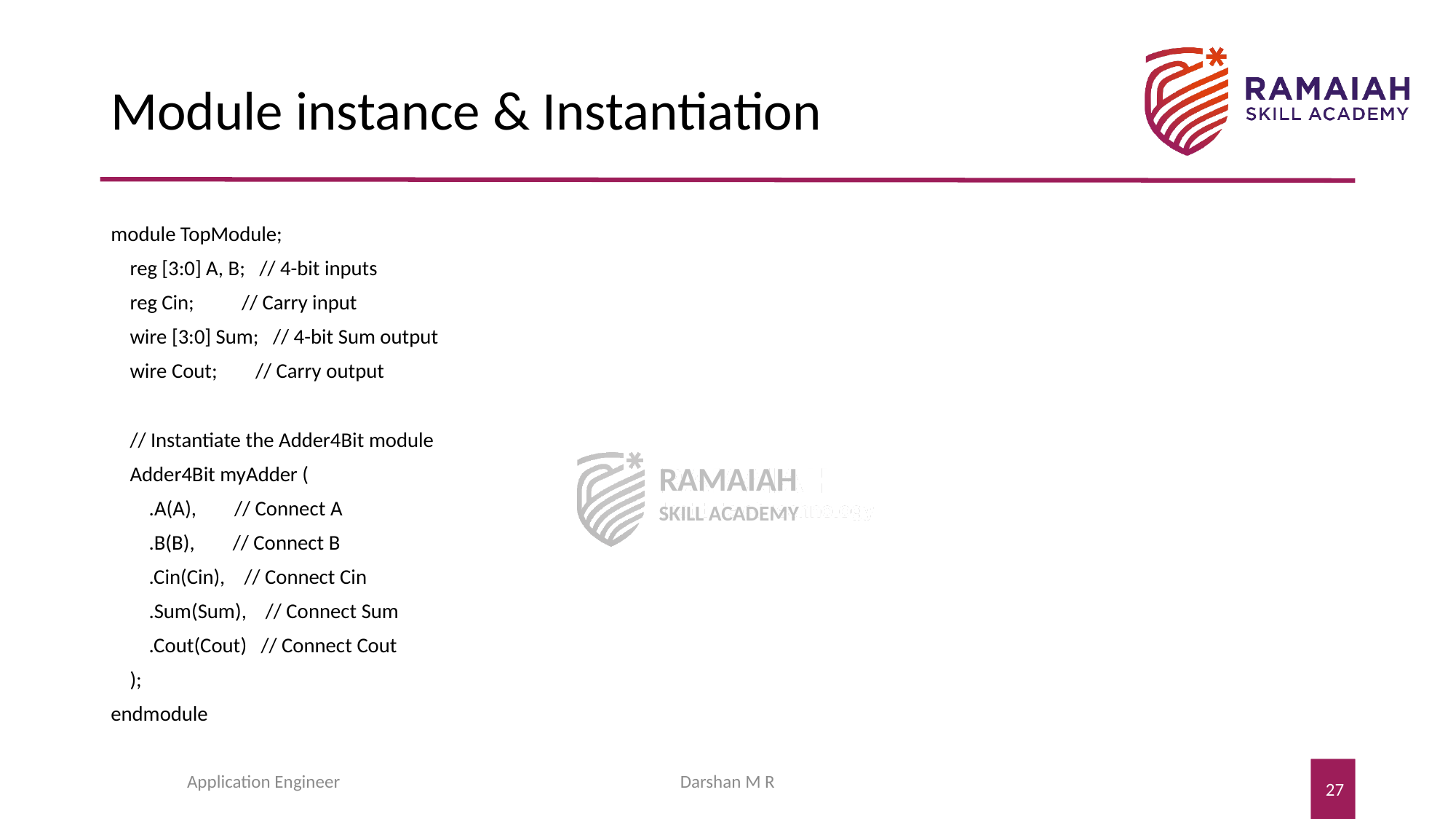

# Module instance & Instantiation
module TopModule;
    reg [3:0] A, B;   // 4-bit inputs
    reg Cin;          // Carry input
    wire [3:0] Sum;   // 4-bit Sum output
    wire Cout;        // Carry output

    // Instantiate the Adder4Bit module
    Adder4Bit myAdder (
        .A(A),        // Connect A
        .B(B),        // Connect B
        .Cin(Cin),    // Connect Cin
        .Sum(Sum),    // Connect Sum
        .Cout(Cout)   // Connect Cout
    );
endmodule
Application Engineer
Darshan M R